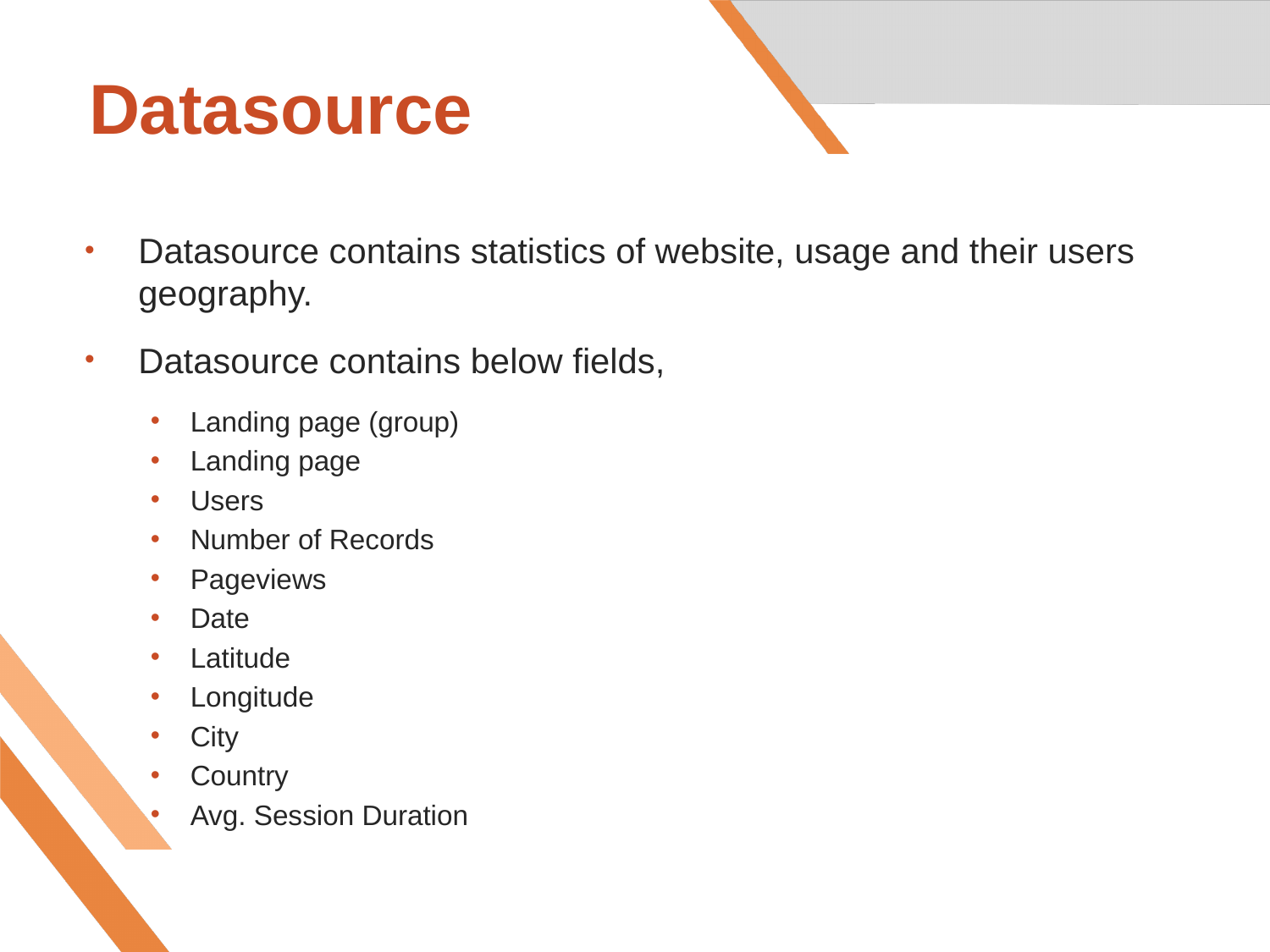

# Datasource
Datasource contains statistics of website, usage and their users geography.
Datasource contains below fields,
Landing page (group)
Landing page
Users
Number of Records
Pageviews
Date
Latitude
Longitude
City
Country
Avg. Session Duration